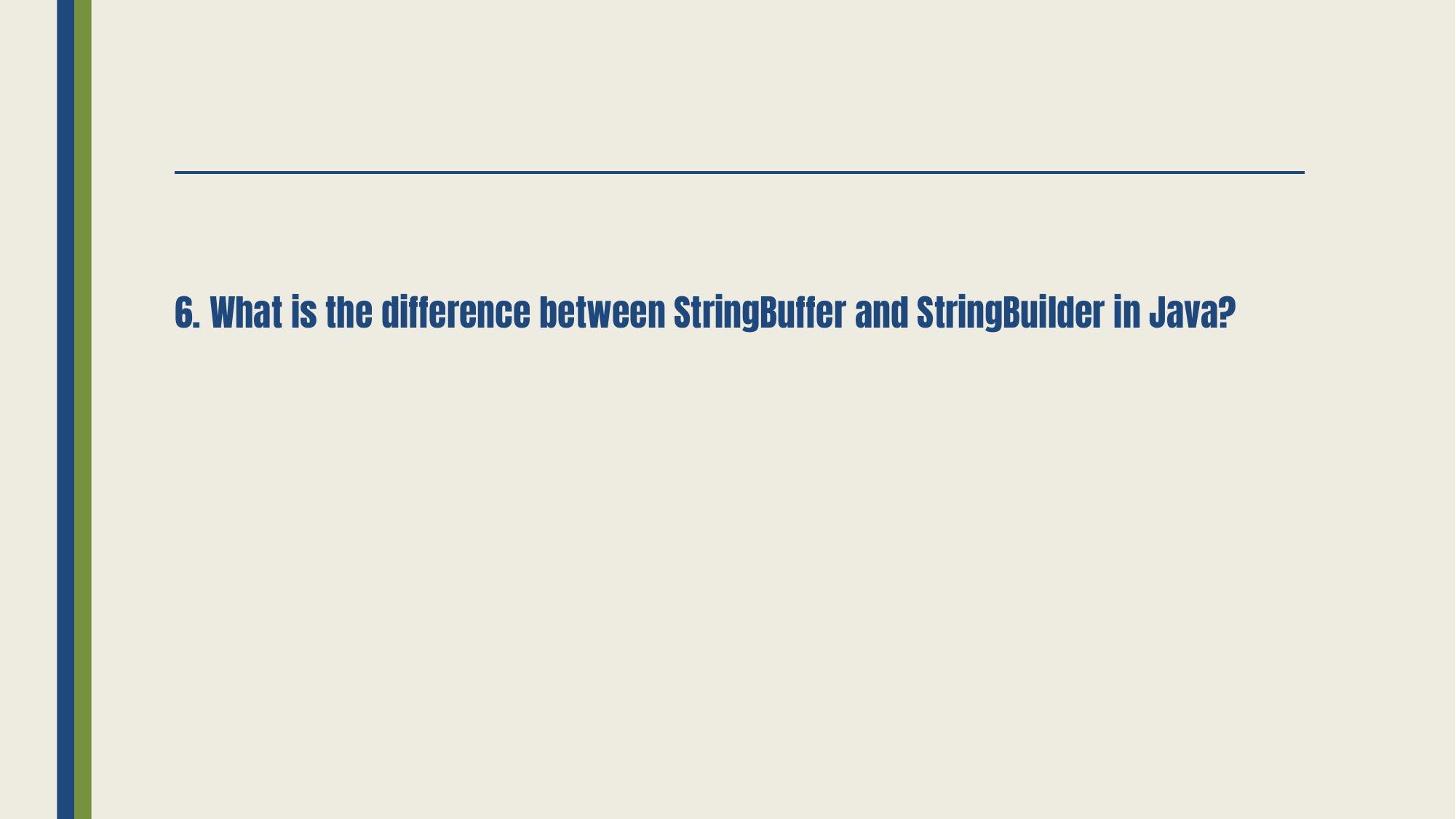

# 6. What is the difference between StringBuffer and StringBuilder in Java?